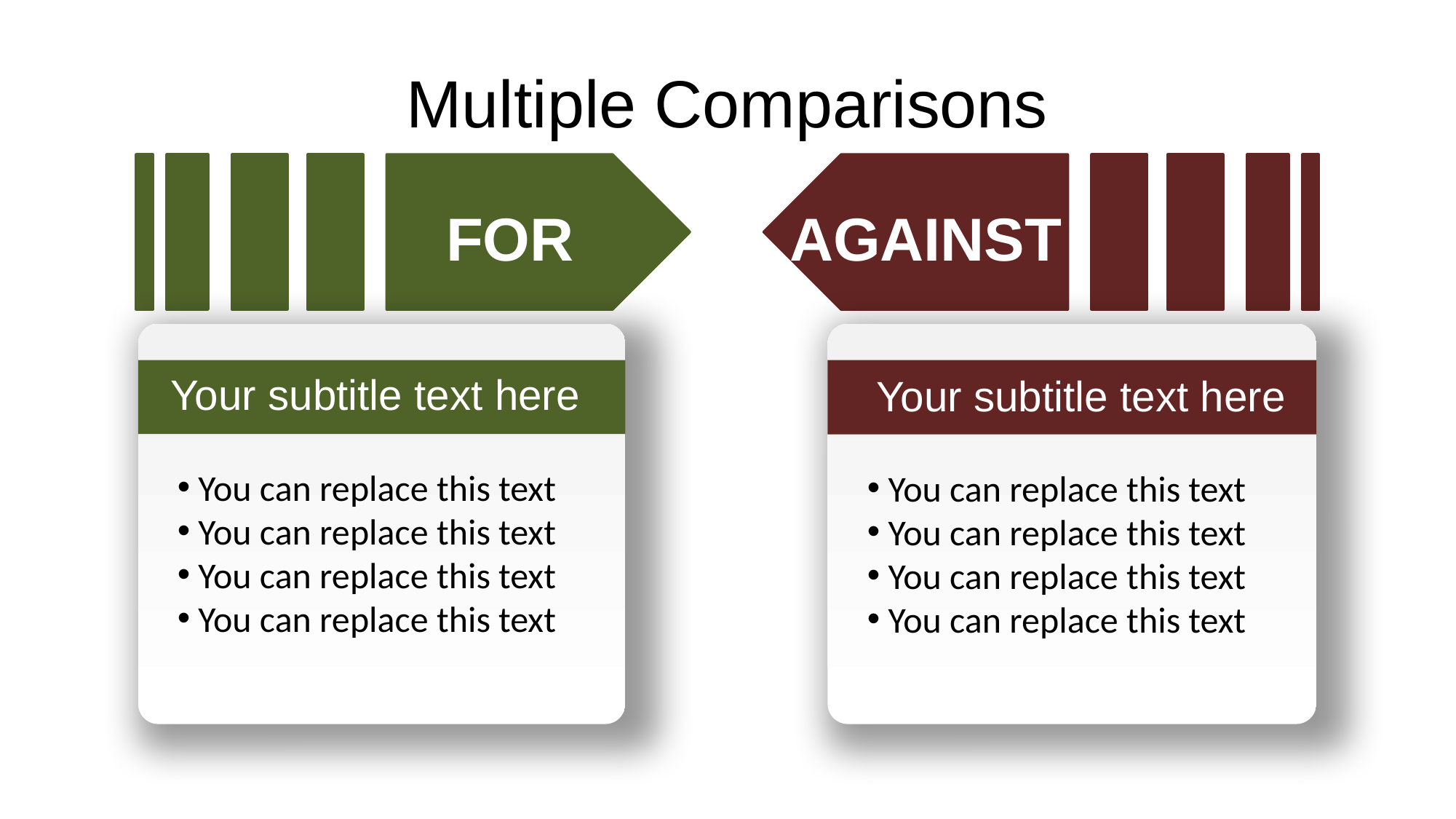

# Multiple Comparisons

FOR

AGAINST

Your subtitle text here

Your subtitle text here
 You can replace this text
 You can replace this text
 You can replace this text
 You can replace this text

 You can replace this text
 You can replace this text
 You can replace this text
 You can replace this text